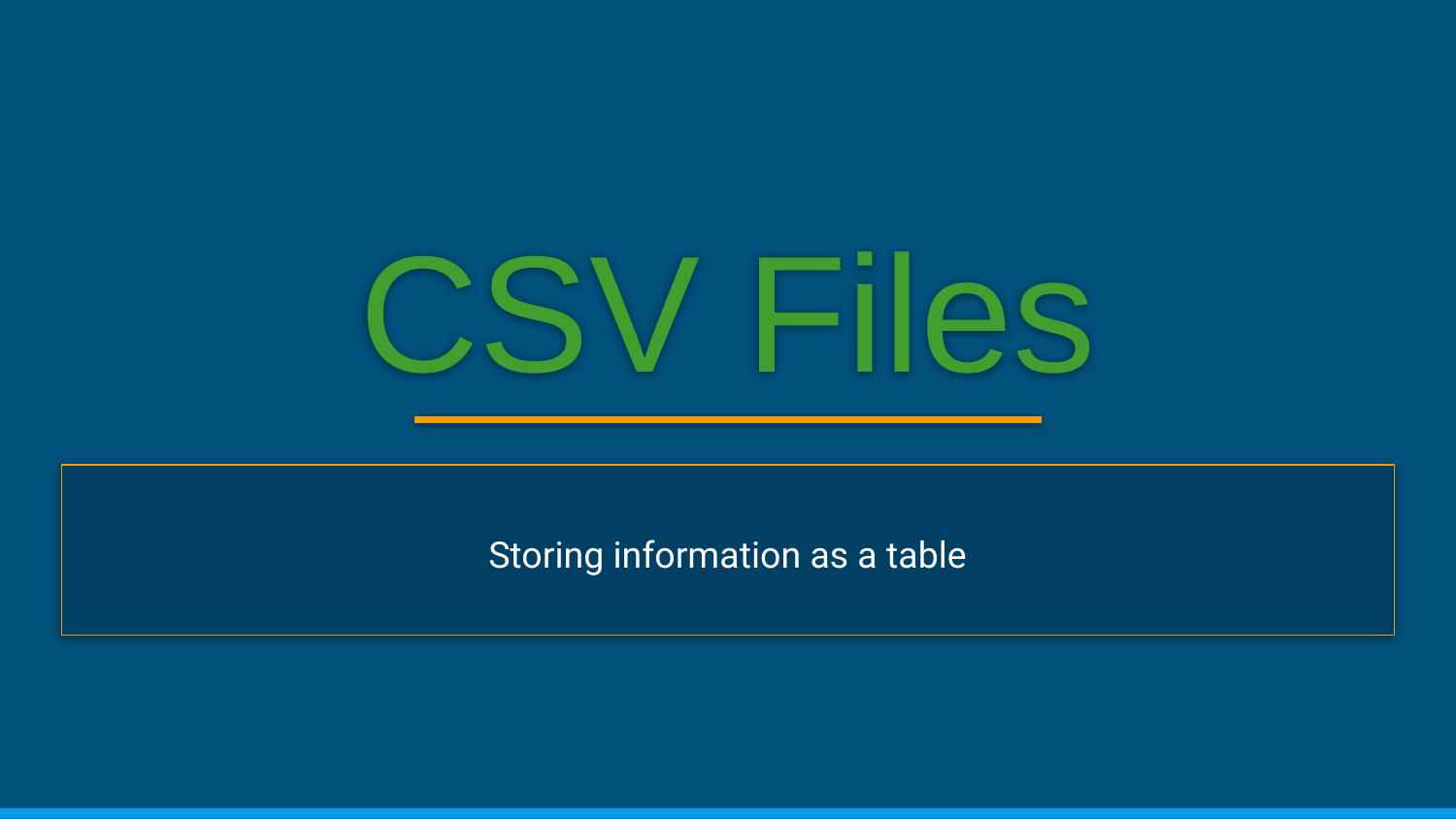

# CSV Files
Storing information as a table